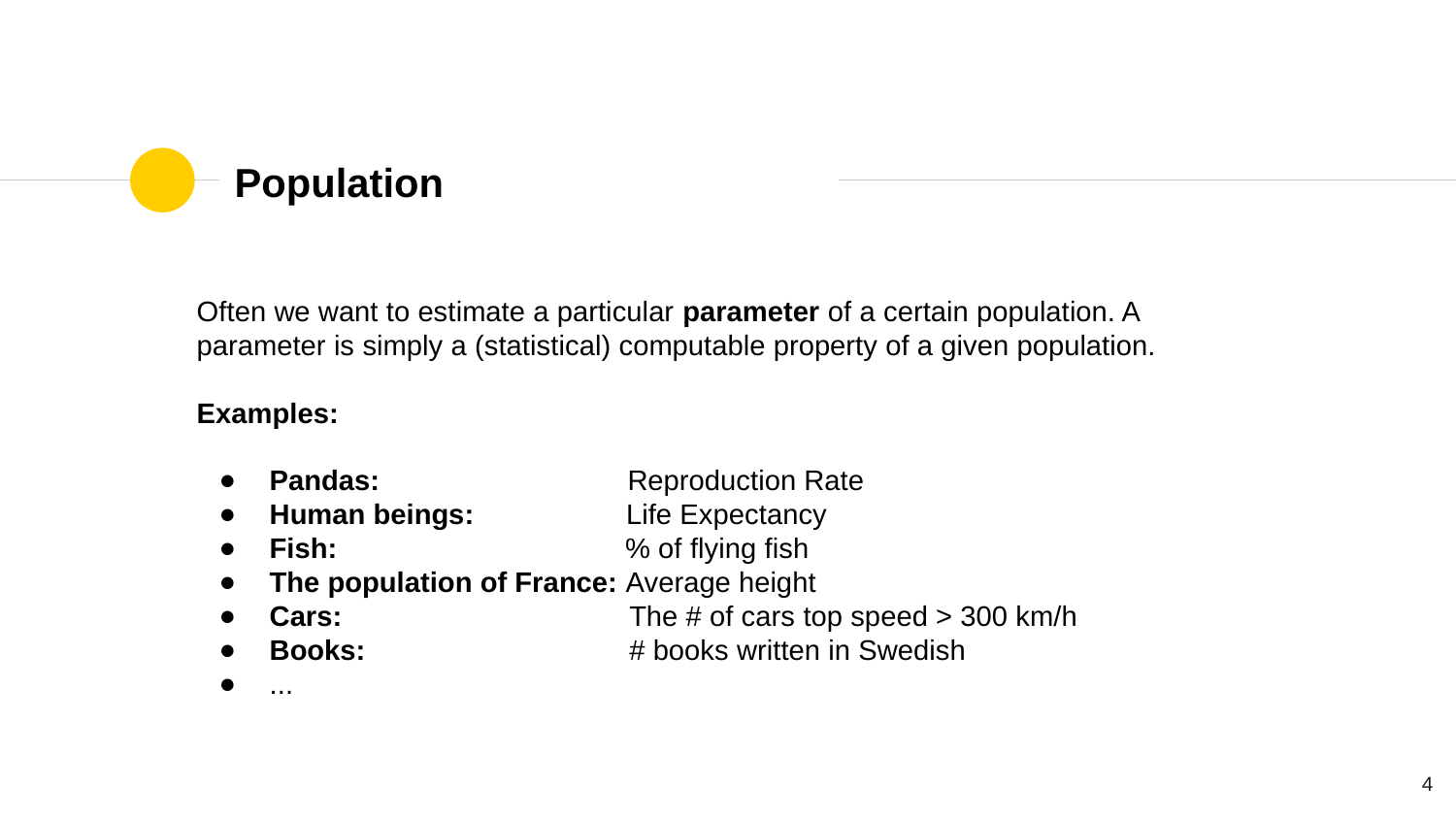

# Population

Often we want to estimate a particular parameter of a certain population. A parameter is simply a (statistical) computable property of a given population.

Examples:

Pandas:                               Reproduction Rate
Human beings:                   Life Expectancy
Fish:                                    % of flying fish
The population of France: Average height
Cars:                                    The # of cars top speed > 300 km/h
Books:                                 # books written in Swedish
...

4